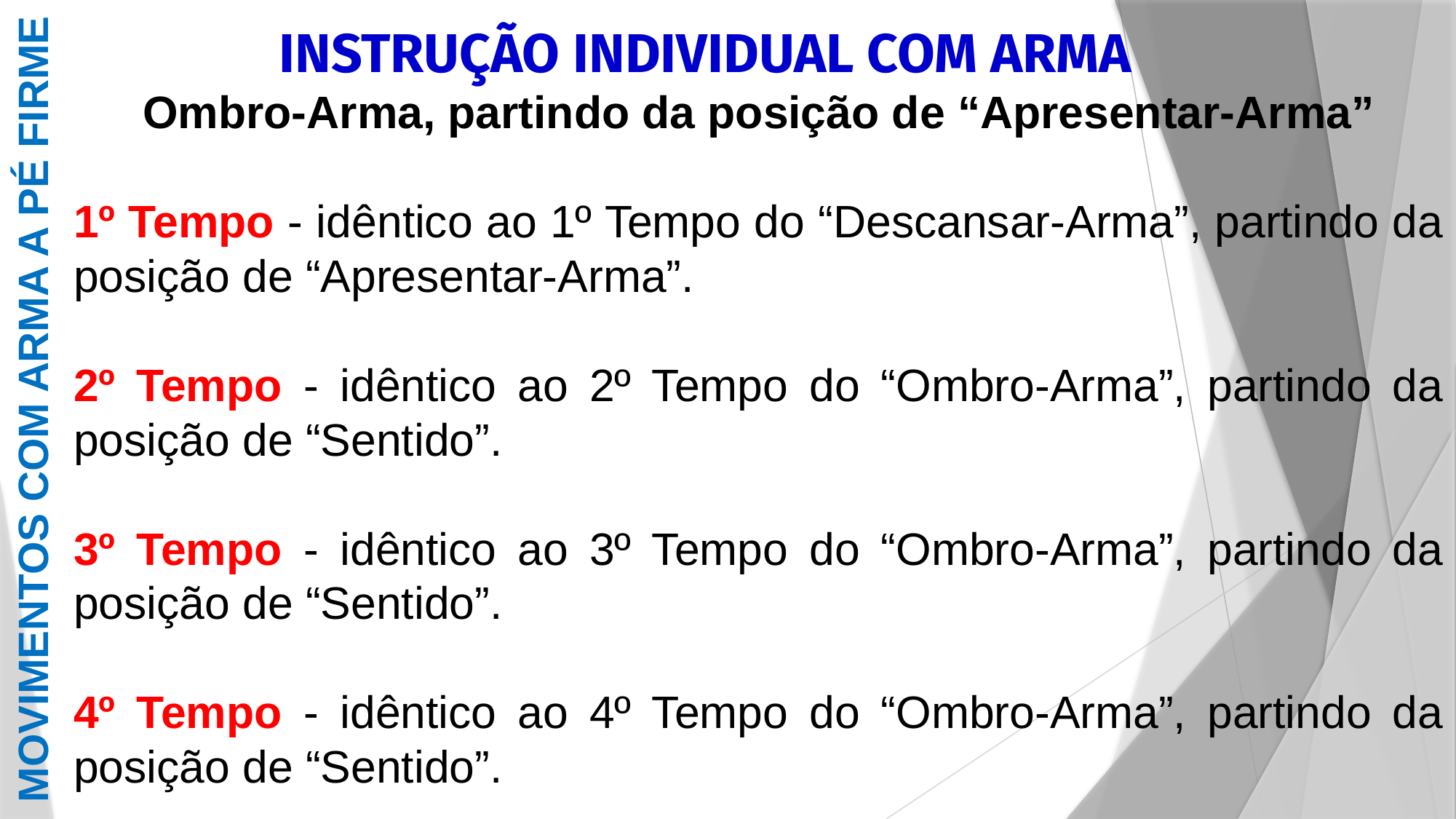

INSTRUÇÃO INDIVIDUAL COM ARMA
Ombro-Arma, partindo da posição de “Apresentar-Arma”

1º Tempo - idêntico ao 1º Tempo do “Descansar-Arma”, partindo da posição de “Apresentar-Arma”.

2º Tempo - idêntico ao 2º Tempo do “Ombro-Arma”, partindo da posição de “Sentido”.

3º Tempo - idêntico ao 3º Tempo do “Ombro-Arma”, partindo da posição de “Sentido”.

4º Tempo - idêntico ao 4º Tempo do “Ombro-Arma”, partindo da posição de “Sentido”.
MOVIMENTOS COM ARMA A PÉ FIRME